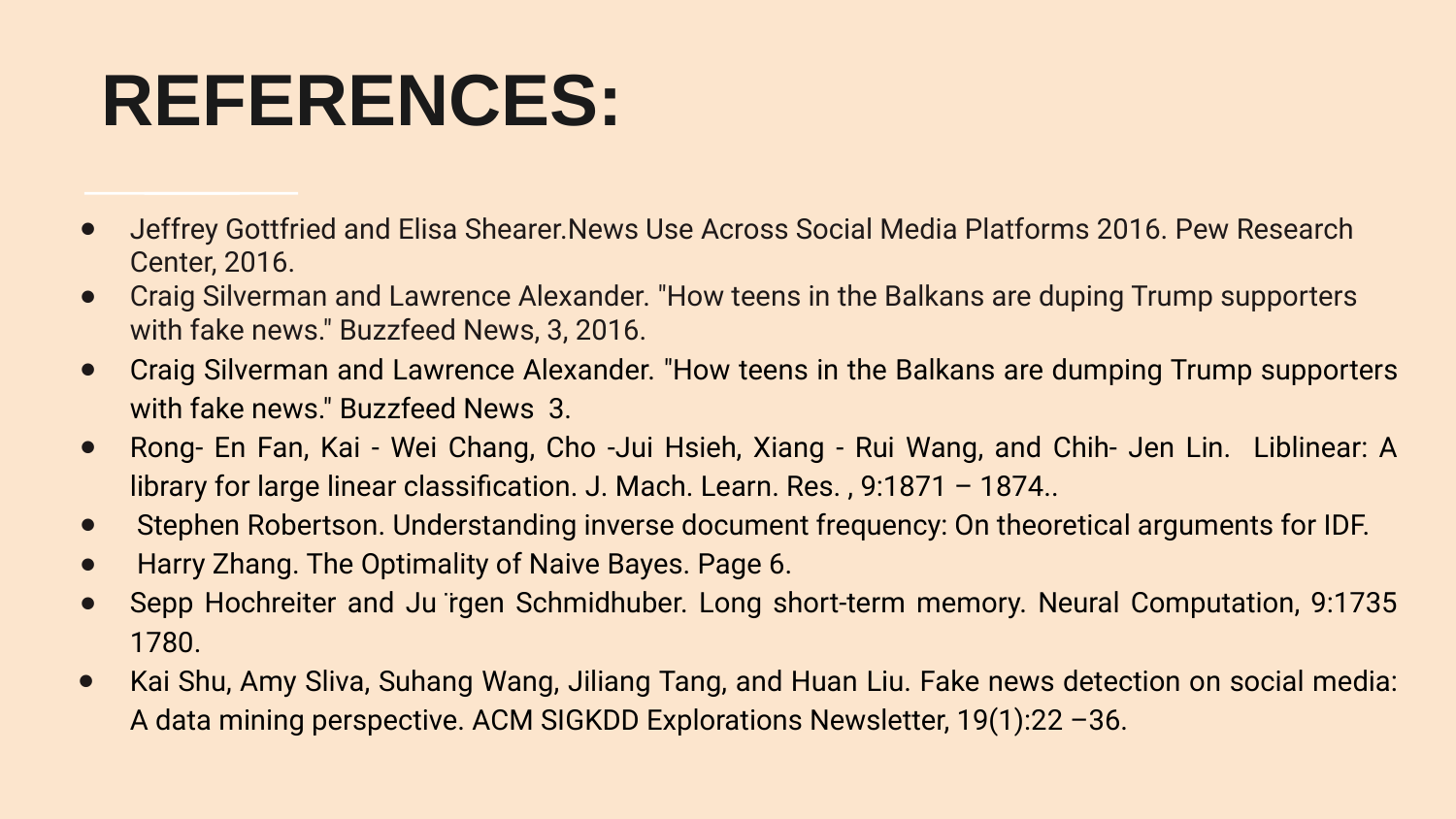

# REFERENCES:
Jeffrey Gottfried and Elisa Shearer.News Use Across Social Media Platforms 2016. Pew Research Center, 2016.
Craig Silverman and Lawrence Alexander. "How teens in the Balkans are duping Trump supporters with fake news." Buzzfeed News, 3, 2016.
Craig Silverman and Lawrence Alexander. "How teens in the Balkans are dumping Trump supporters with fake news." Buzzfeed News  3.
Rong- En Fan, Kai - Wei Chang, Cho -Jui Hsieh, Xiang - Rui Wang, and Chih- Jen Lin.  Liblinear: A library for large linear classification. J. Mach. Learn. Res. , 9:1871 – 1874..
 Stephen Robertson. Understanding inverse document frequency: On theoretical arguments for IDF.
 Harry Zhang. The Optimality of Naive Bayes. Page 6.
Sepp Hochreiter and Ju ̈rgen Schmidhuber. Long short-term memory. Neural Computation, 9:1735 1780.
Kai Shu, Amy Sliva, Suhang Wang, Jiliang Tang, and Huan Liu. Fake news detection on social media: A data mining perspective. ACM SIGKDD Explorations Newsletter, 19(1):22 –36.